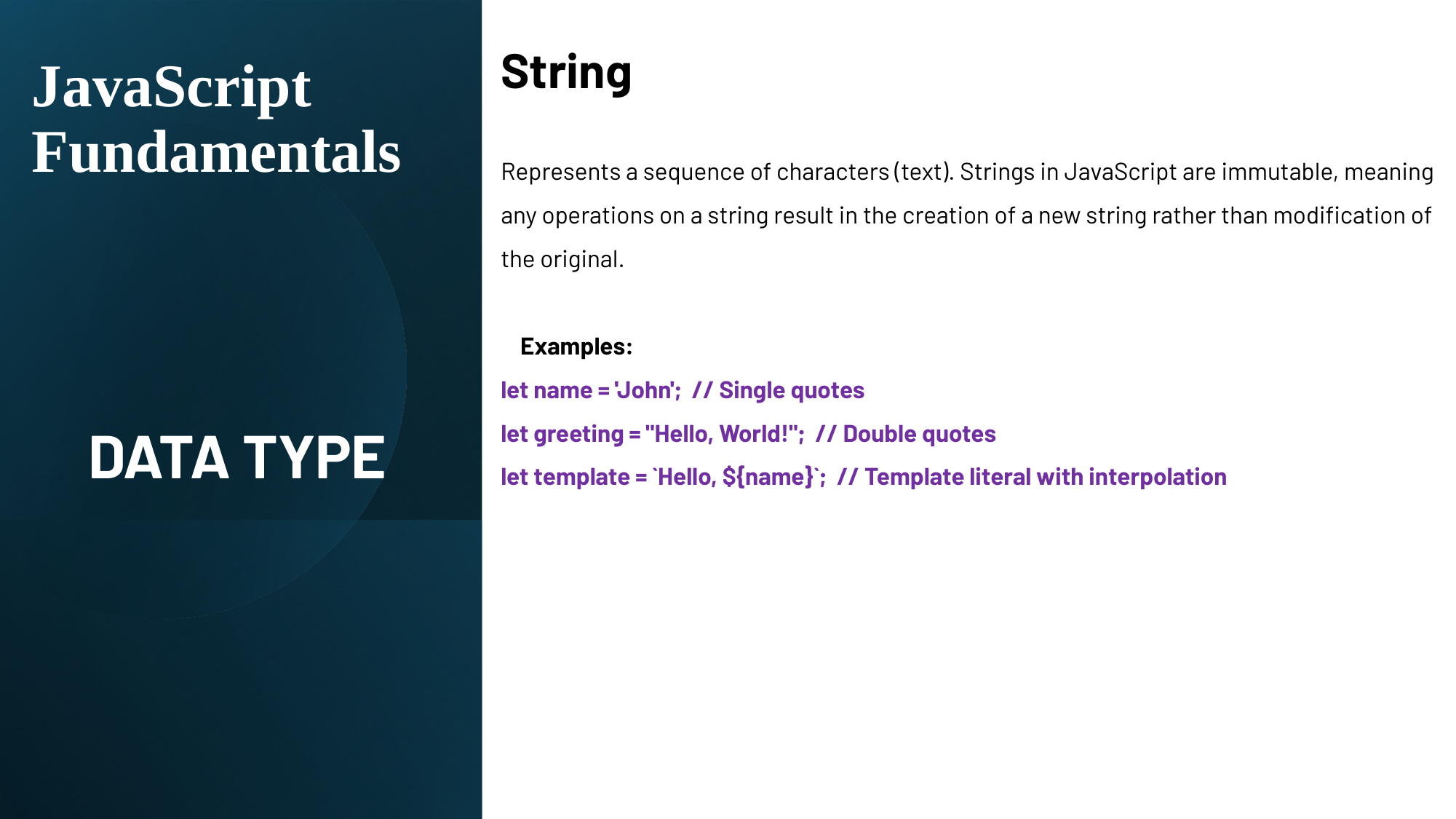

String

Represents a sequence of characters (text). Strings in JavaScript are immutable, meaning any operations on a string result in the creation of a new string rather than modification of the original.

    Examples:
let name = 'John';  // Single quotes
let greeting = "Hello, World!";  // Double quotes
let template = `Hello, ${name}`;  // Template literal with interpolation
# JavaScript Fundamentals

DATA TYPE